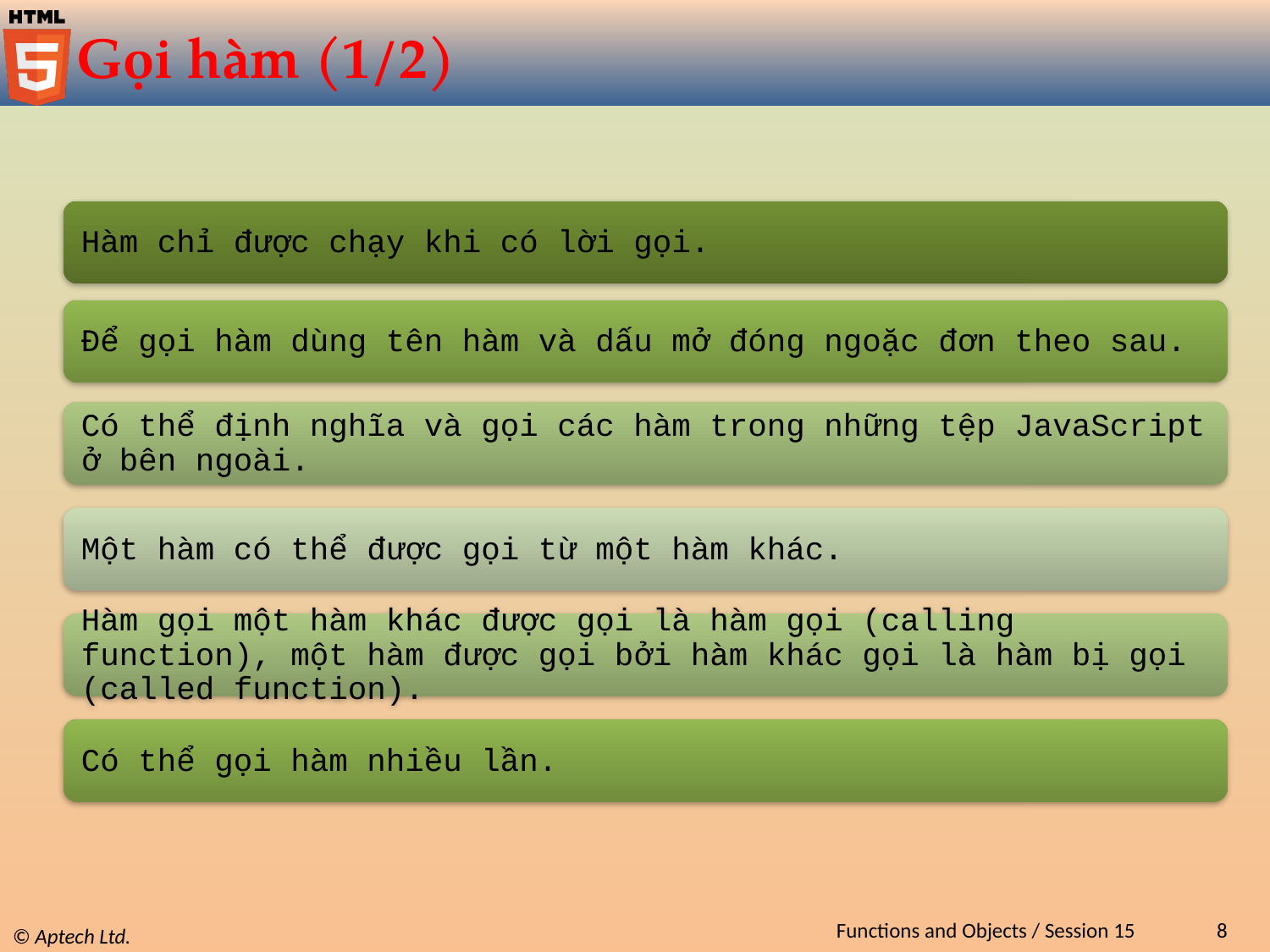

# Gọi hàm (1/2)
Hàm chỉ được chạy khi có lời gọi.
Để gọi hàm dùng tên hàm và dấu mở đóng ngoặc đơn theo sau.
Có thể định nghĩa và gọi các hàm trong những tệp JavaScript ở bên ngoài.
Một hàm có thể được gọi từ một hàm khác.
Hàm gọi một hàm khác được gọi là hàm gọi (calling function), một hàm được gọi bởi hàm khác gọi là hàm bị gọi (called function).
Có thể gọi hàm nhiều lần.
Functions and Objects / Session 15
8